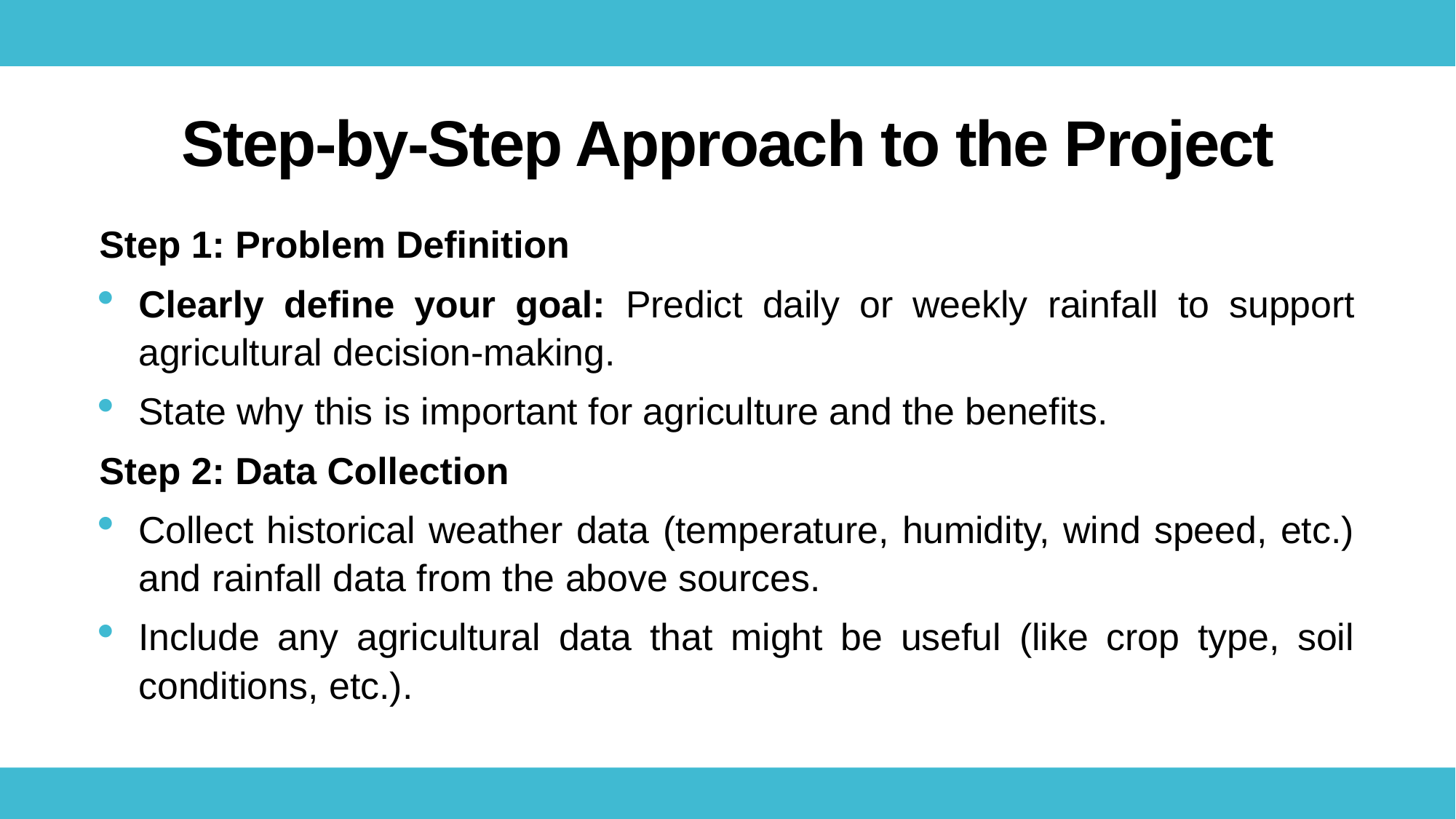

# Step-by-Step Approach to the Project
Step 1: Problem Definition
Clearly define your goal: Predict daily or weekly rainfall to support agricultural decision-making.
State why this is important for agriculture and the benefits.
Step 2: Data Collection
Collect historical weather data (temperature, humidity, wind speed, etc.) and rainfall data from the above sources.
Include any agricultural data that might be useful (like crop type, soil conditions, etc.).